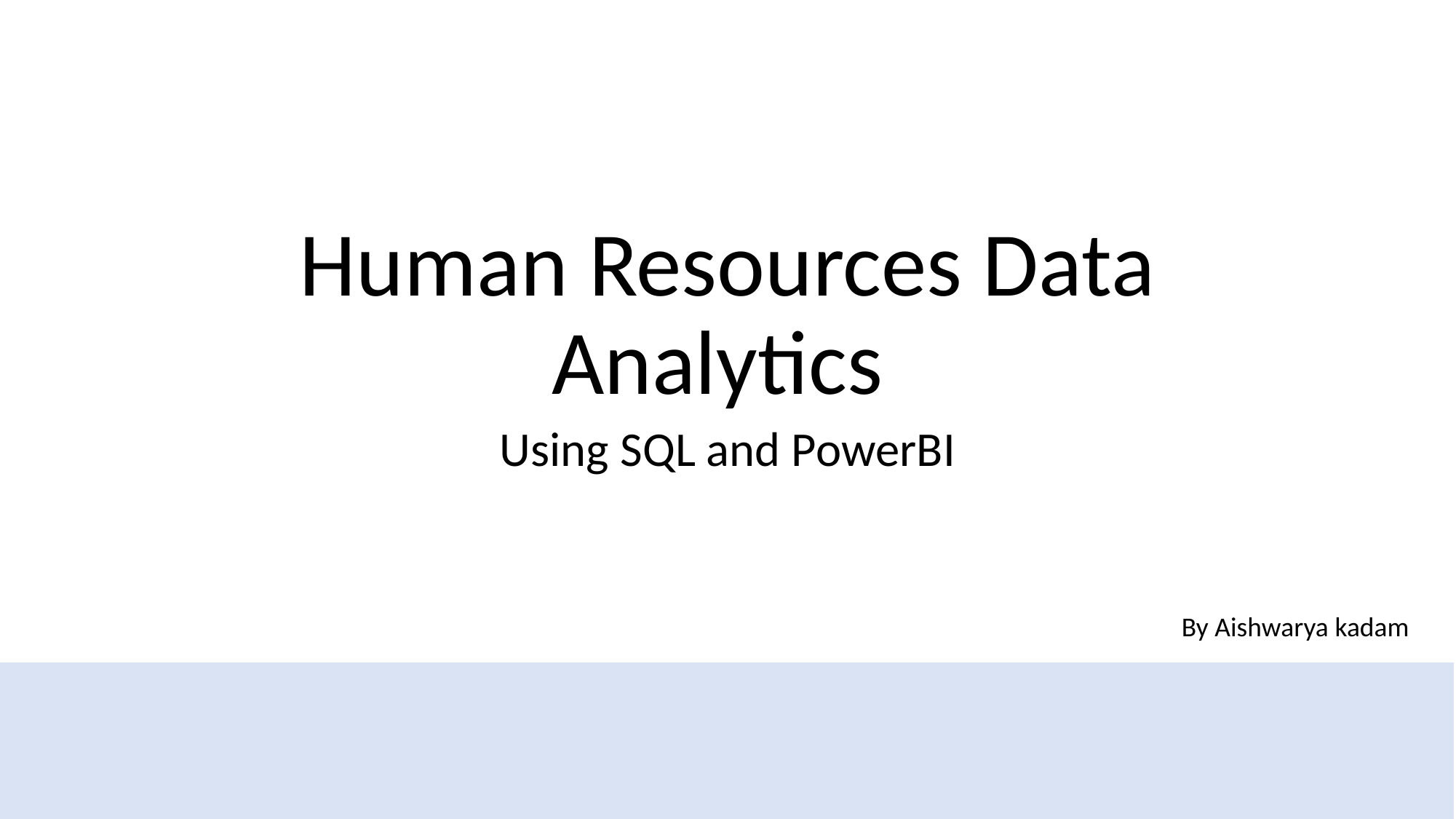

# Human Resources Data Analytics
Using SQL and PowerBI

By Aishwarya kadam